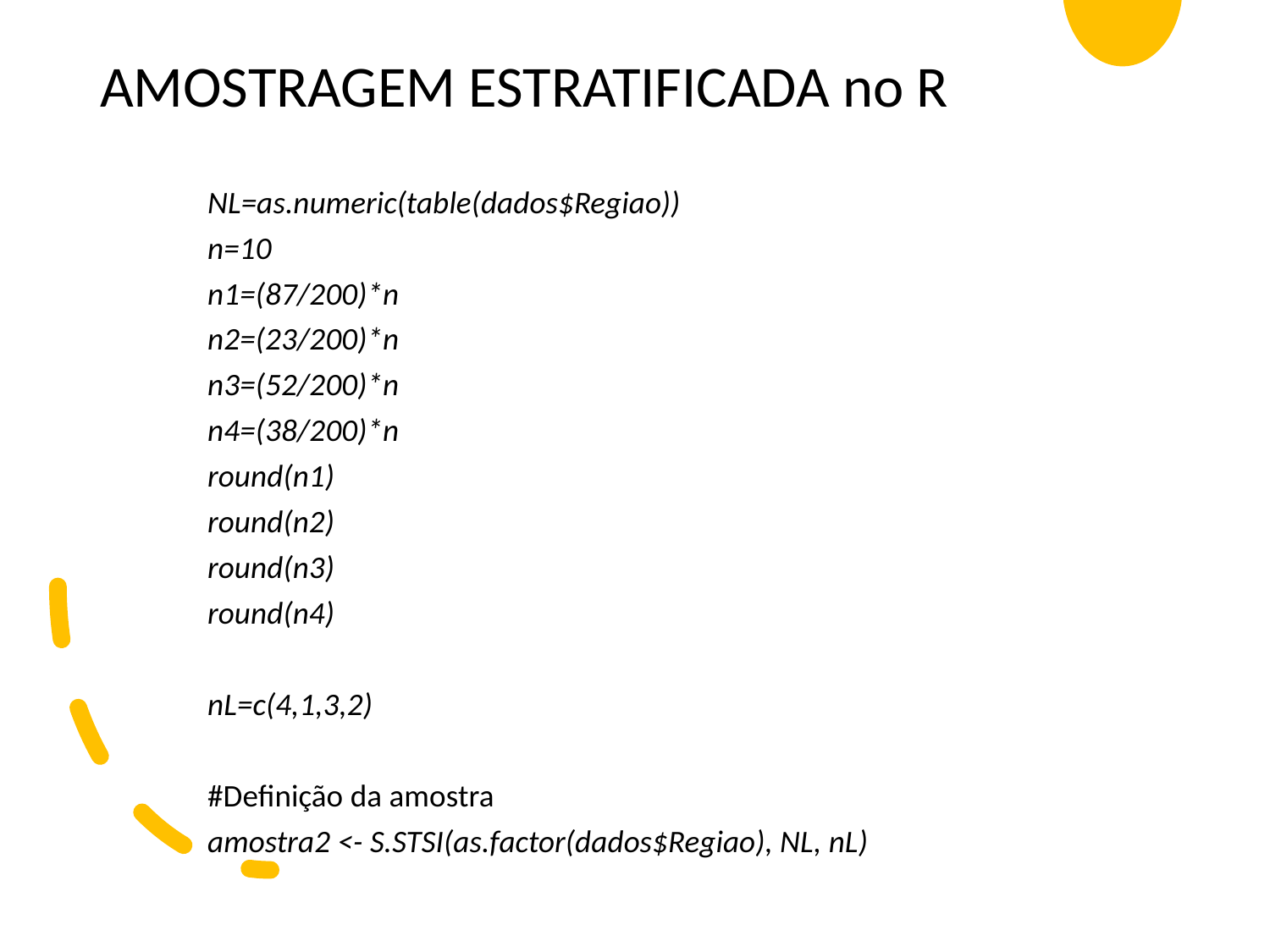

# AMOSTRAGEM ESTRATIFICADA no R

NL=as.numeric(table(dados$Regiao))
n=10
n1=(87/200)*n
n2=(23/200)*n
n3=(52/200)*n
n4=(38/200)*n
round(n1)
round(n2)
round(n3)
round(n4)

nL=c(4,1,3,2)

#Definição da amostra
amostra2 <- S.STSI(as.factor(dados$Regiao), NL, nL)